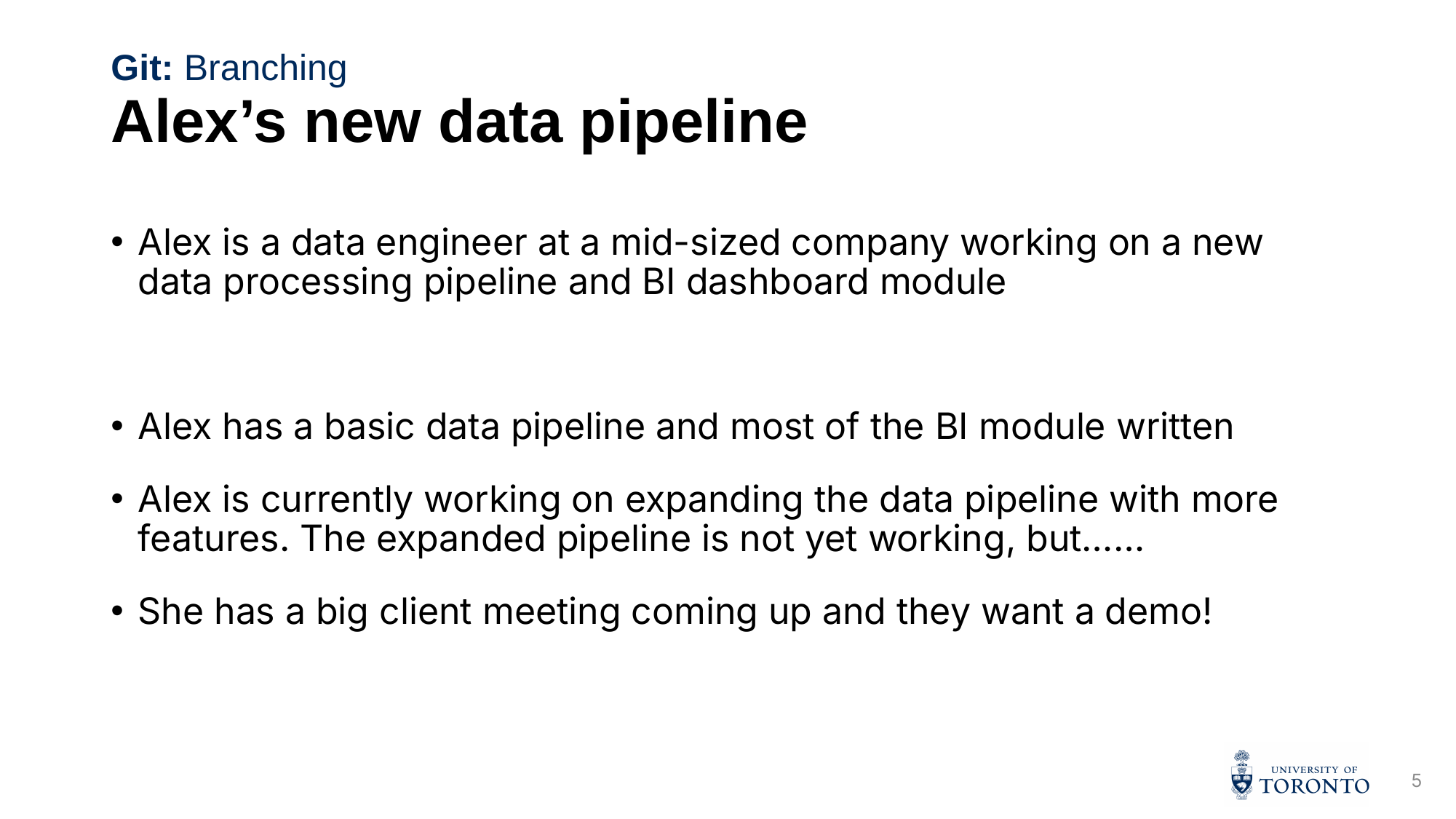

# Alex’s new data pipeline
Git: Branching
Alex is a data engineer at a mid-sized company working on a new data processing pipeline and BI dashboard module

Alex has a basic data pipeline and most of the BI module written
Alex is currently working on expanding the data pipeline with more features. The expanded pipeline is not yet working, but……
She has a big client meeting coming up and they want a demo!
5